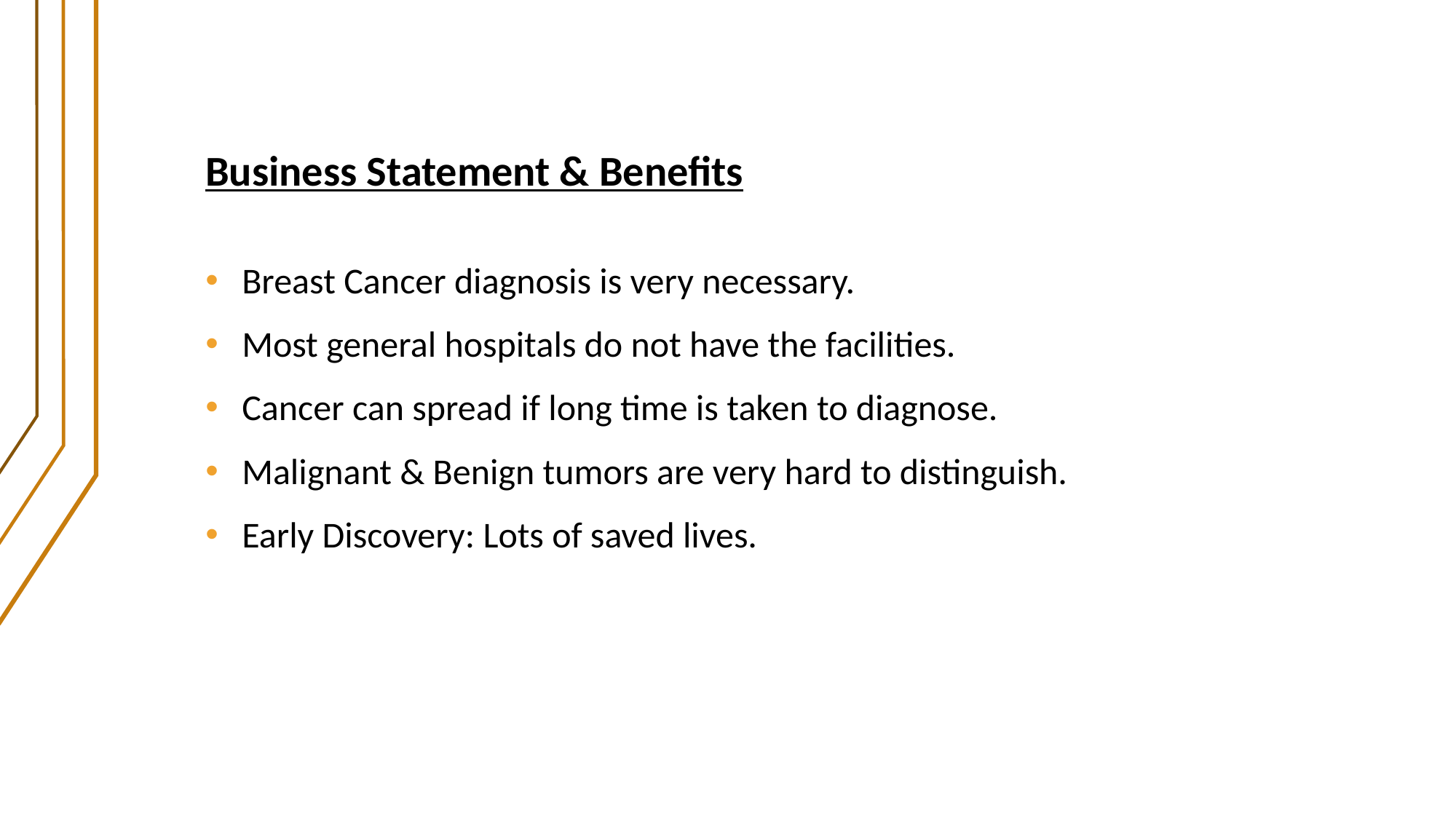

# Business Statement & Benefits
Breast Cancer diagnosis is very necessary.
Most general hospitals do not have the facilities.
Cancer can spread if long time is taken to diagnose.
Malignant & Benign tumors are very hard to distinguish.
Early Discovery: Lots of saved lives.